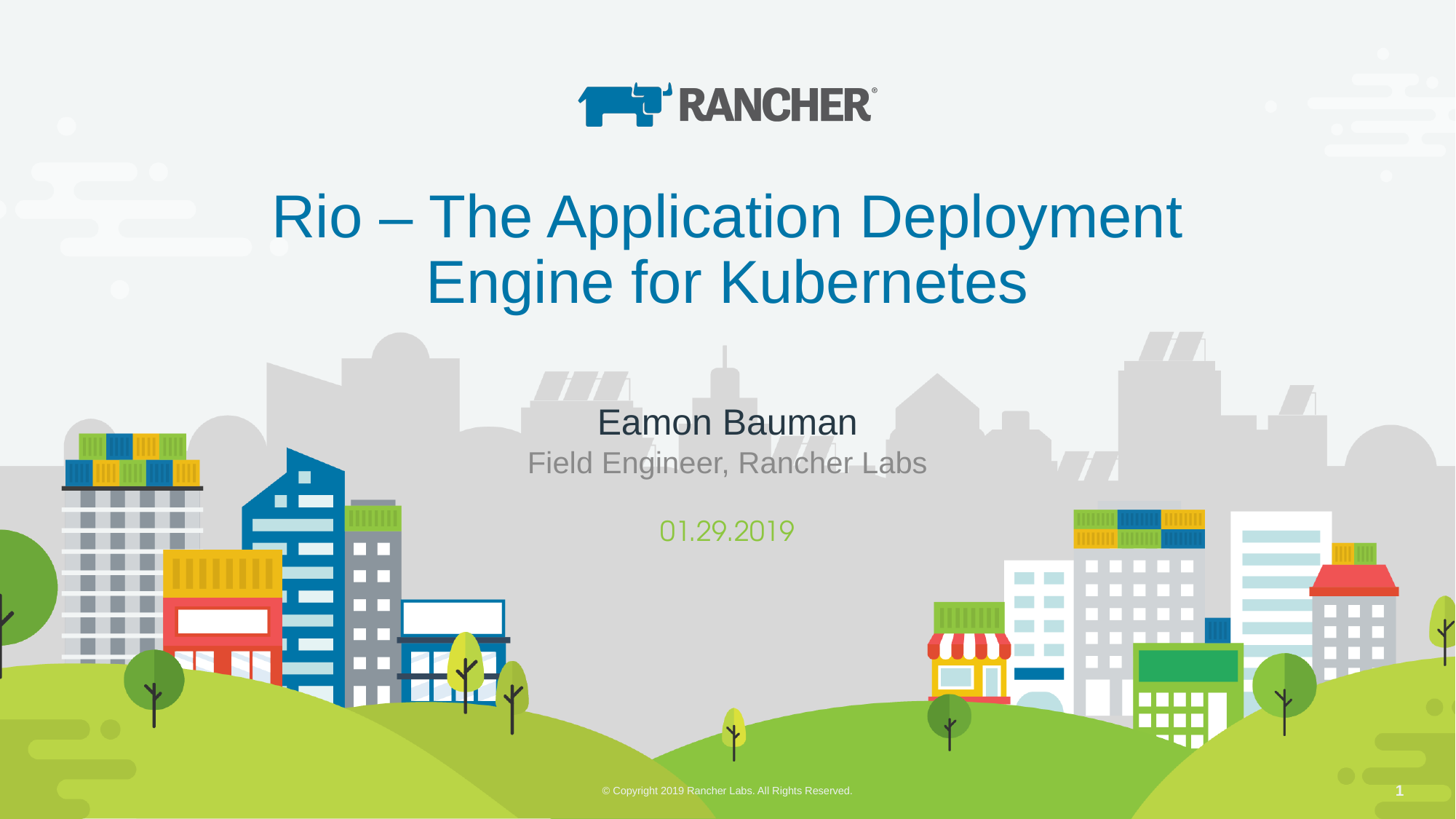

Rio – The Application Deployment Engine for Kubernetes
Eamon Bauman
Field Engineer, Rancher Labs
01.29.2019